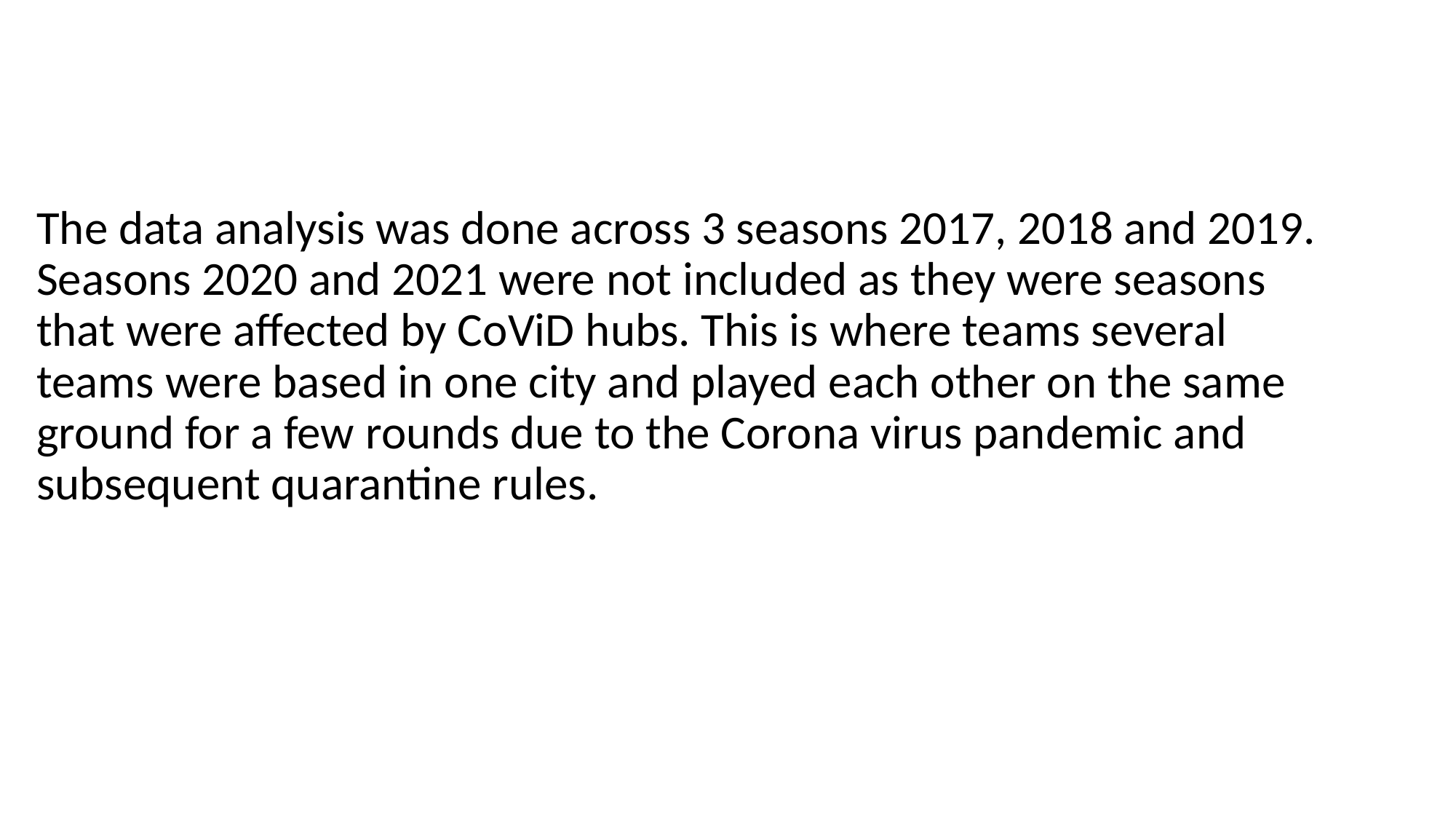

# The data analysis was done across 3 seasons 2017, 2018 and 2019. Seasons 2020 and 2021 were not included as they were seasons that were affected by CoViD hubs. This is where teams several teams were based in one city and played each other on the same ground for a few rounds due to the Corona virus pandemic and subsequent quarantine rules.